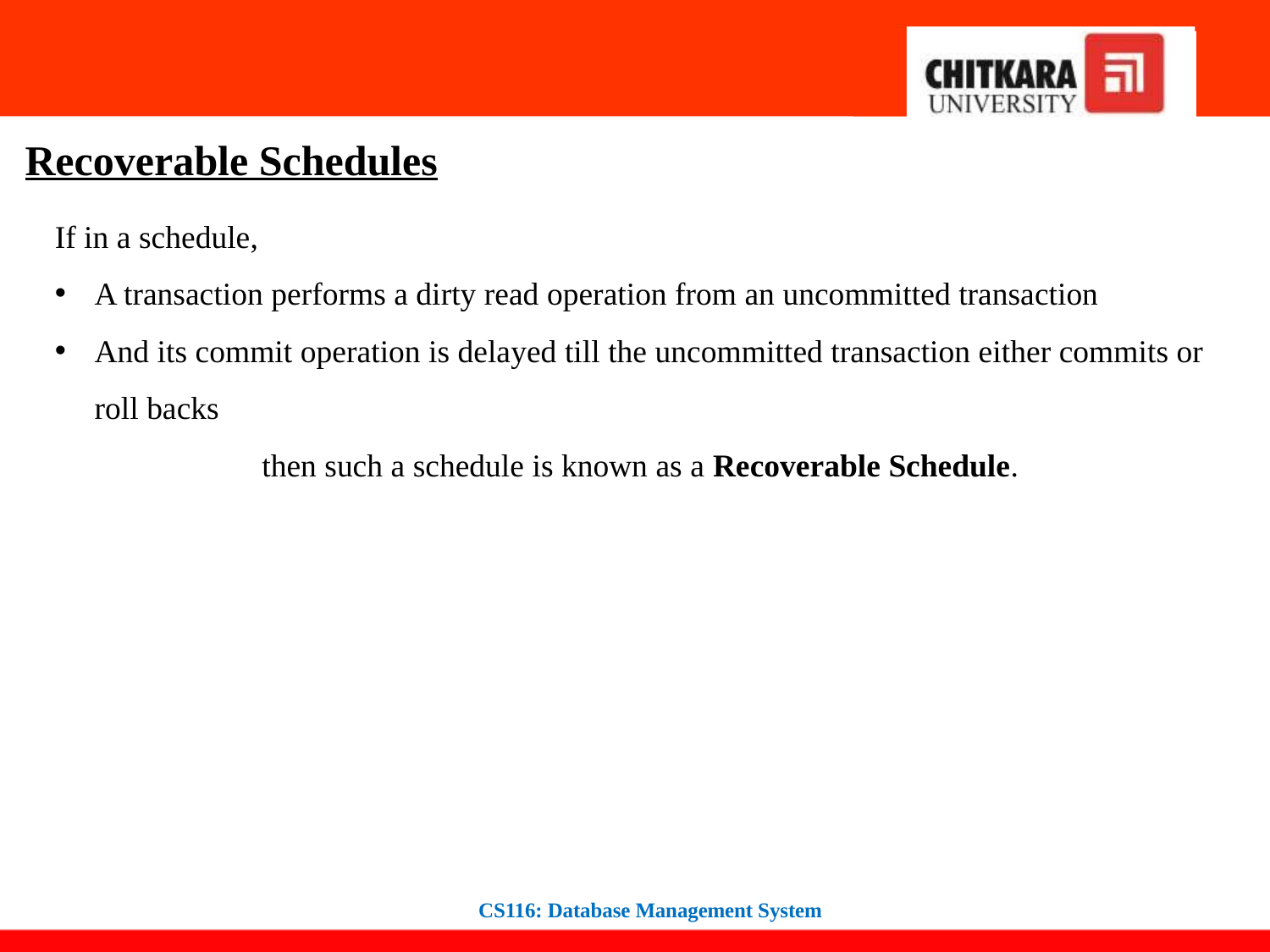

Recoverable Schedules
If in a schedule,
A transaction performs a dirty read operation from an uncommitted transaction
And its commit operation is delayed till the uncommitted transaction either commits or roll backs
then such a schedule is known as a Recoverable Schedule.
CS116: Database Management System